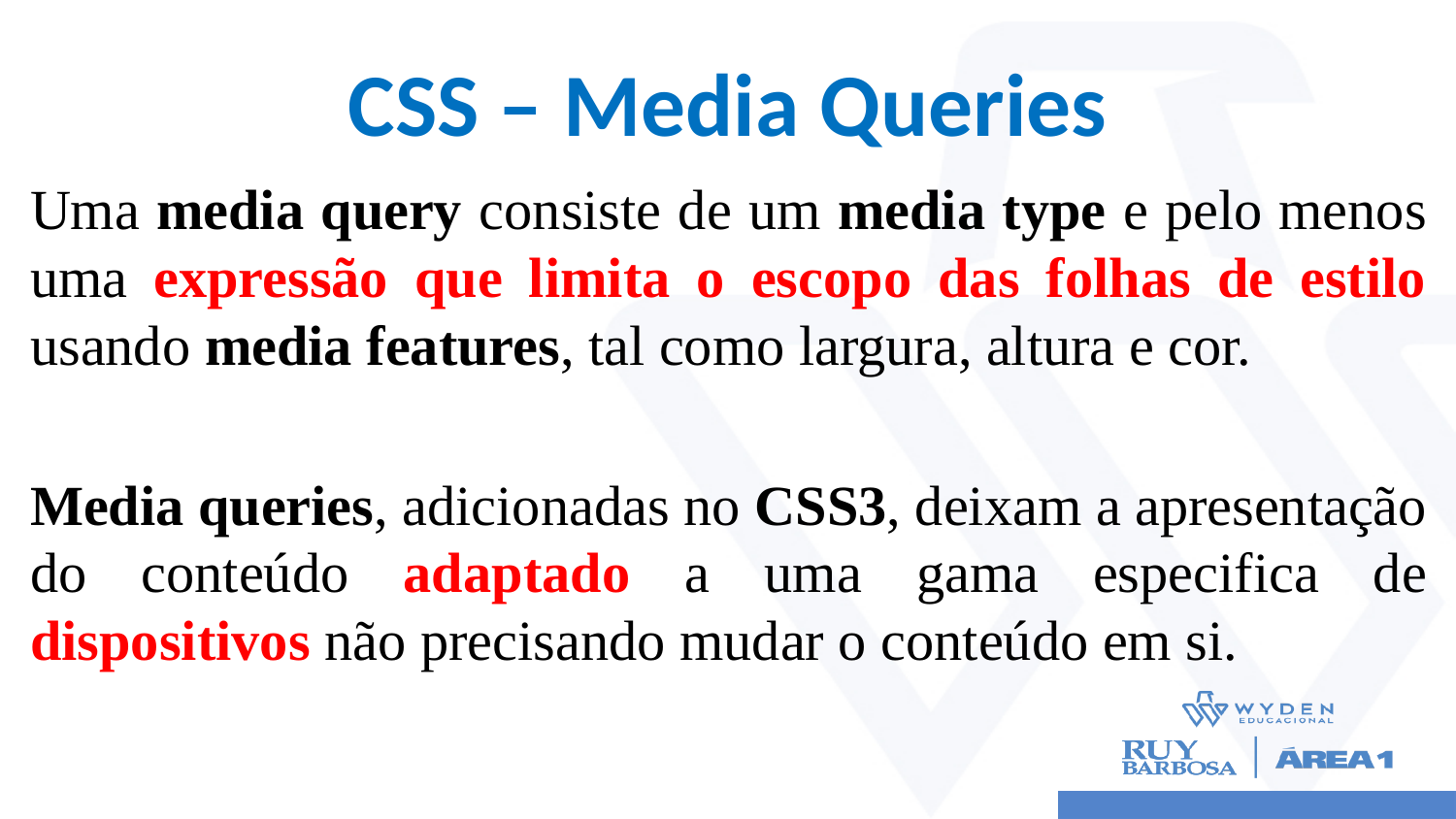

# CSS – Media Queries
Uma media query consiste de um media type e pelo menos uma expressão que limita o escopo das folhas de estilo usando media features, tal como largura, altura e cor.

Media queries, adicionadas no CSS3, deixam a apresentação do conteúdo adaptado a uma gama especifica de dispositivos não precisando mudar o conteúdo em si.